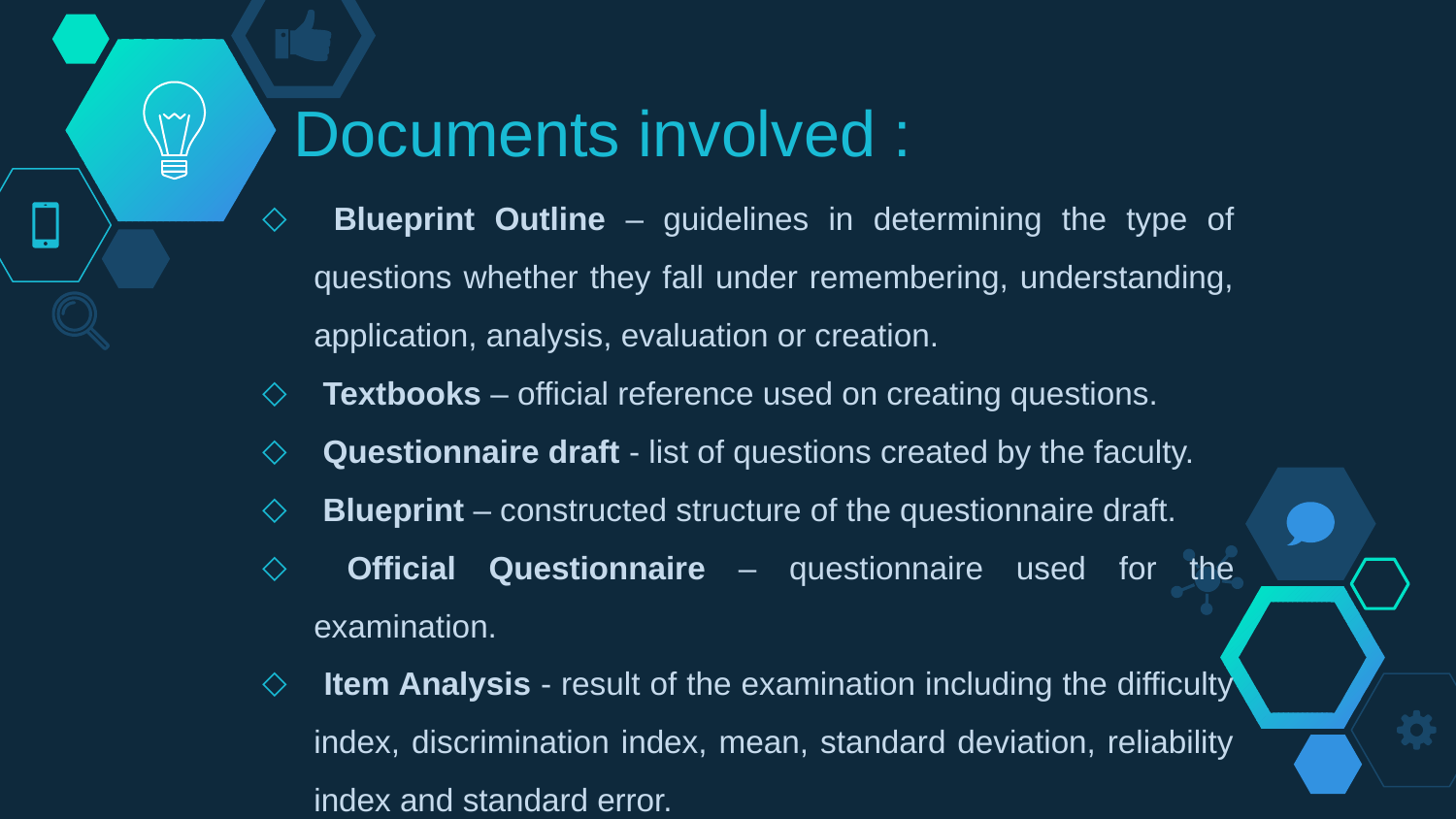

# Documents involved :
 Blueprint Outline – guidelines in determining the type of questions whether they fall under remembering, understanding, application, analysis, evaluation or creation.
 Textbooks – official reference used on creating questions.
 Questionnaire draft - list of questions created by the faculty.
 Blueprint – constructed structure of the questionnaire draft.
 Official Questionnaire – questionnaire used for the examination.
 Item Analysis - result of the examination including the difficulty index, discrimination index, mean, standard deviation, reliability index and standard error.